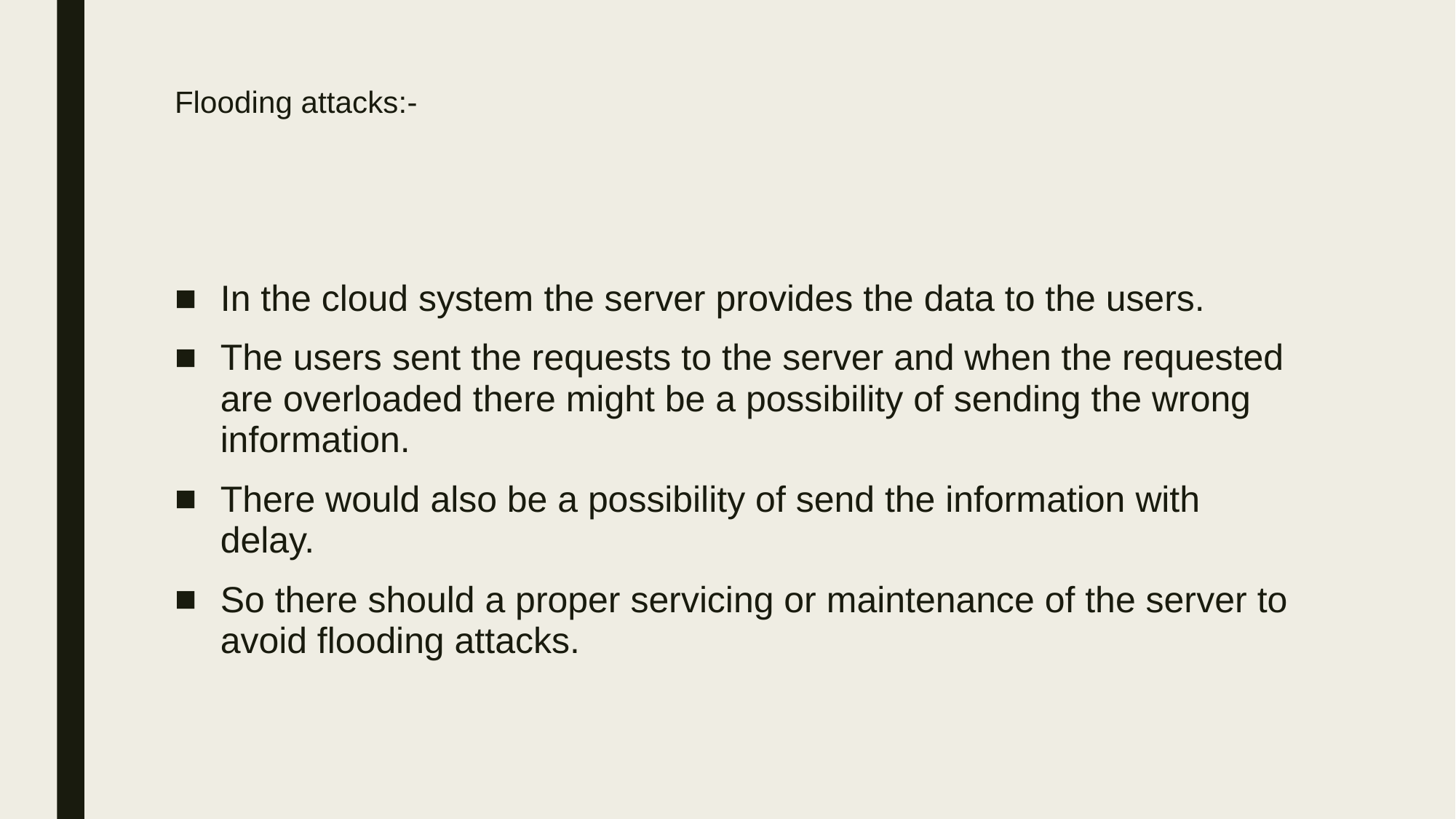

# Flooding attacks:-
In the cloud system the server provides the data to the users.
The users sent the requests to the server and when the requested are overloaded there might be a possibility of sending the wrong information.
There would also be a possibility of send the information with delay.
So there should a proper servicing or maintenance of the server to avoid flooding attacks.